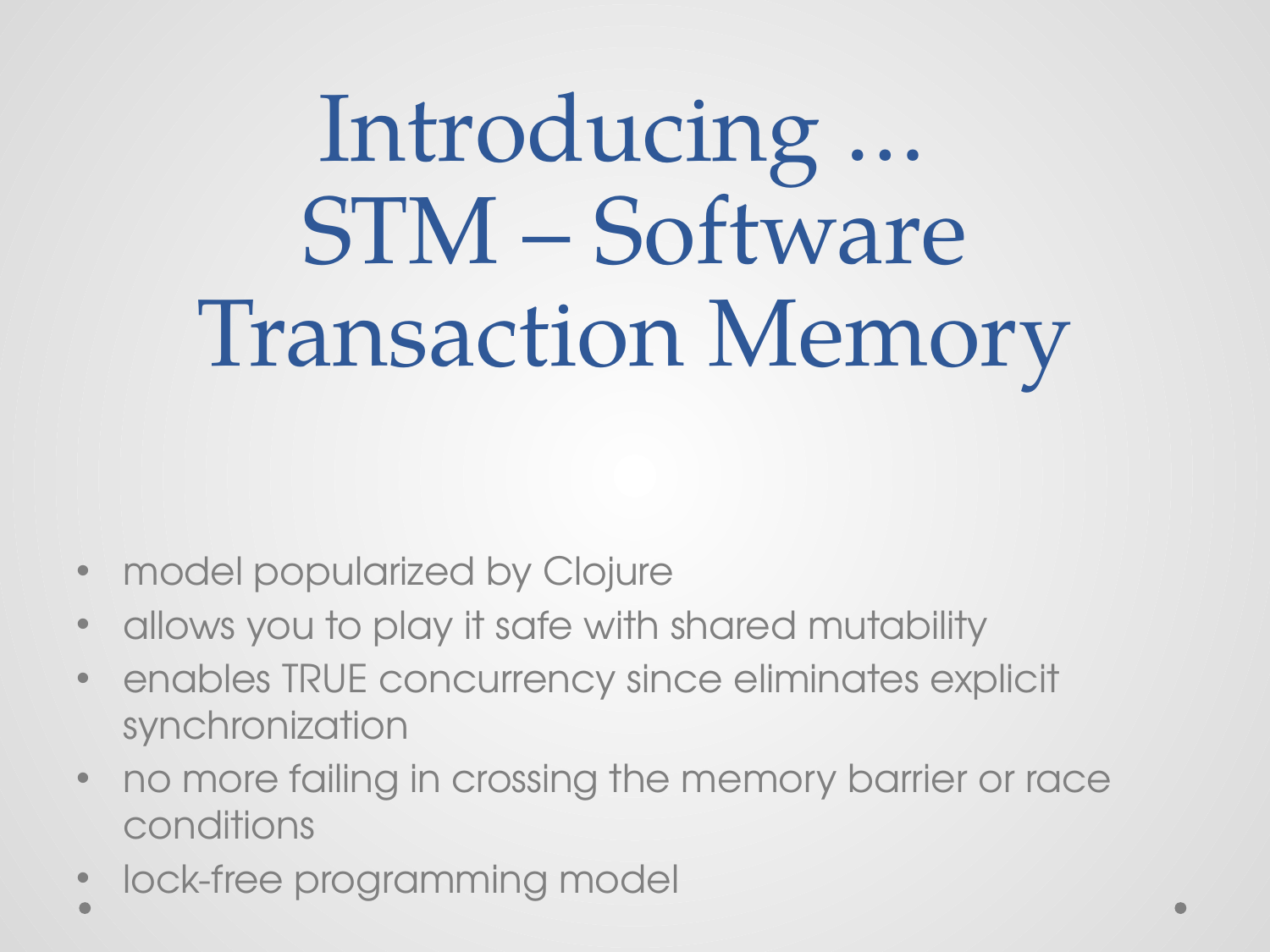

# Introducing … STM – Software Transaction Memory

model popularized by Clojure
allows you to play it safe with shared mutability
enables TRUE concurrency since eliminates explicit synchronization
no more failing in crossing the memory barrier or race conditions
lock-free programming model